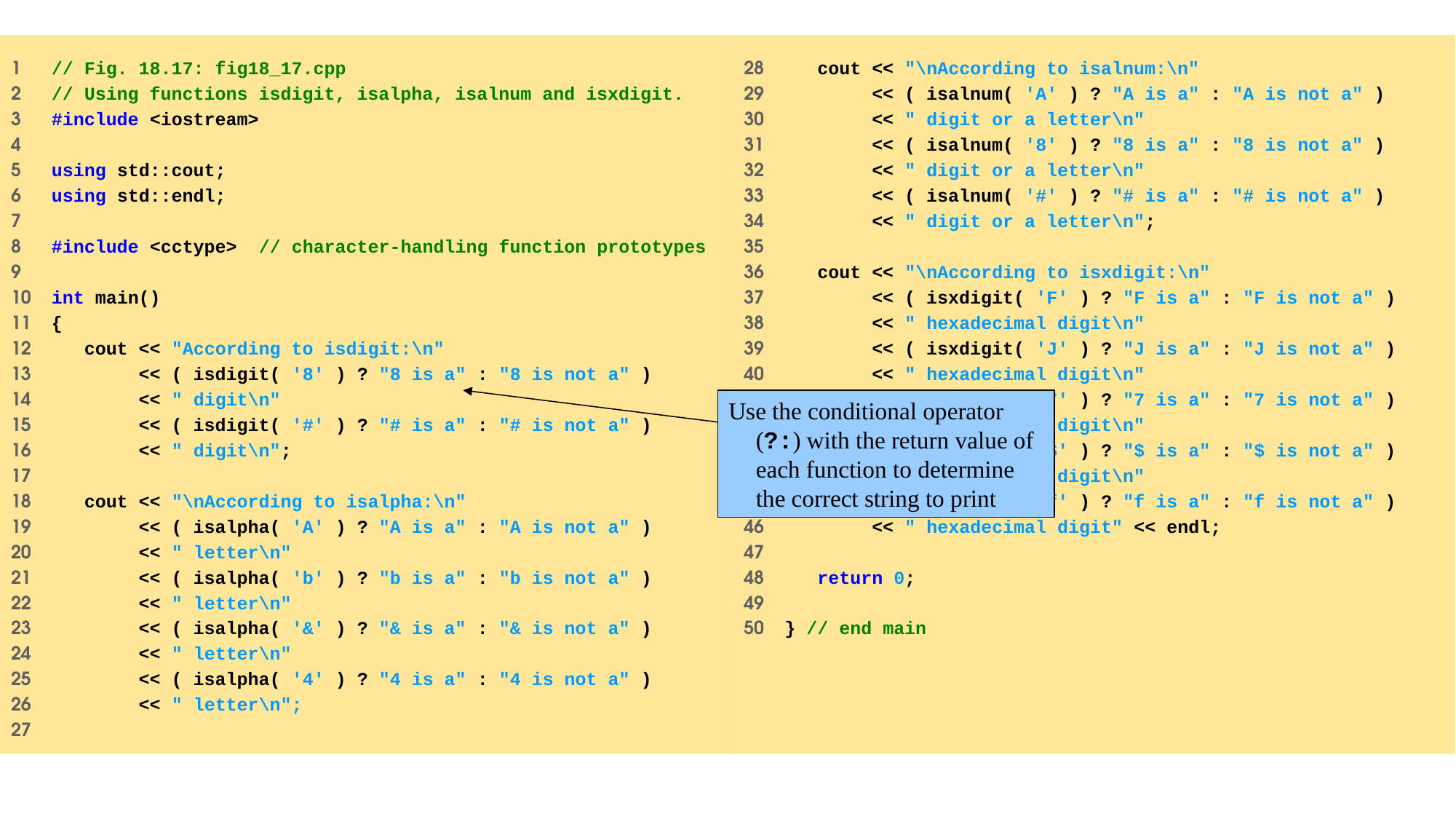

1      // Fig. 18.17: fig18_17.cpp
2      // Using functions isdigit, isalpha, isalnum and isxdigit.
3      #include <iostream>
4
5      using std::cout;
6      using std::endl;
7
8      #include <cctype>  // character-handling function prototypes
9
10    int main()
11    {
12       cout << "According to isdigit:\n"
13            << ( isdigit( '8' ) ? "8 is a" : "8 is not a" )
14            << " digit\n"
15            << ( isdigit( '#' ) ? "# is a" : "# is not a" )
16            << " digit\n";
17
18       cout << "\nAccording to isalpha:\n"
19            << ( isalpha( 'A' ) ? "A is a" : "A is not a" )
20            << " letter\n"
21            << ( isalpha( 'b' ) ? "b is a" : "b is not a" )
22            << " letter\n"
23            << ( isalpha( '&' ) ? "& is a" : "& is not a" )
24            << " letter\n"
25            << ( isalpha( '4' ) ? "4 is a" : "4 is not a" )
26            << " letter\n";
27

28       cout << "\nAccording to isalnum:\n"
29            << ( isalnum( 'A' ) ? "A is a" : "A is not a" )
30            << " digit or a letter\n"
31            << ( isalnum( '8' ) ? "8 is a" : "8 is not a" )
32            << " digit or a letter\n"
33            << ( isalnum( '#' ) ? "# is a" : "# is not a" )
34            << " digit or a letter\n";
35
36       cout << "\nAccording to isxdigit:\n"
37            << ( isxdigit( 'F' ) ? "F is a" : "F is not a" )
38            << " hexadecimal digit\n"
39            << ( isxdigit( 'J' ) ? "J is a" : "J is not a" )
40            << " hexadecimal digit\n"
41            << ( isxdigit( '7' ) ? "7 is a" : "7 is not a" )
42            << " hexadecimal digit\n"
43            << ( isxdigit( '$' ) ? "$ is a" : "$ is not a" )
44            << " hexadecimal digit\n"
45            << ( isxdigit( 'f' ) ? "f is a" : "f is not a" )
46            << " hexadecimal digit" << endl;
47
48       return 0;
49
50    } // end main

Use the conditional operator (?:) with the return value of each function to determine the correct string to print